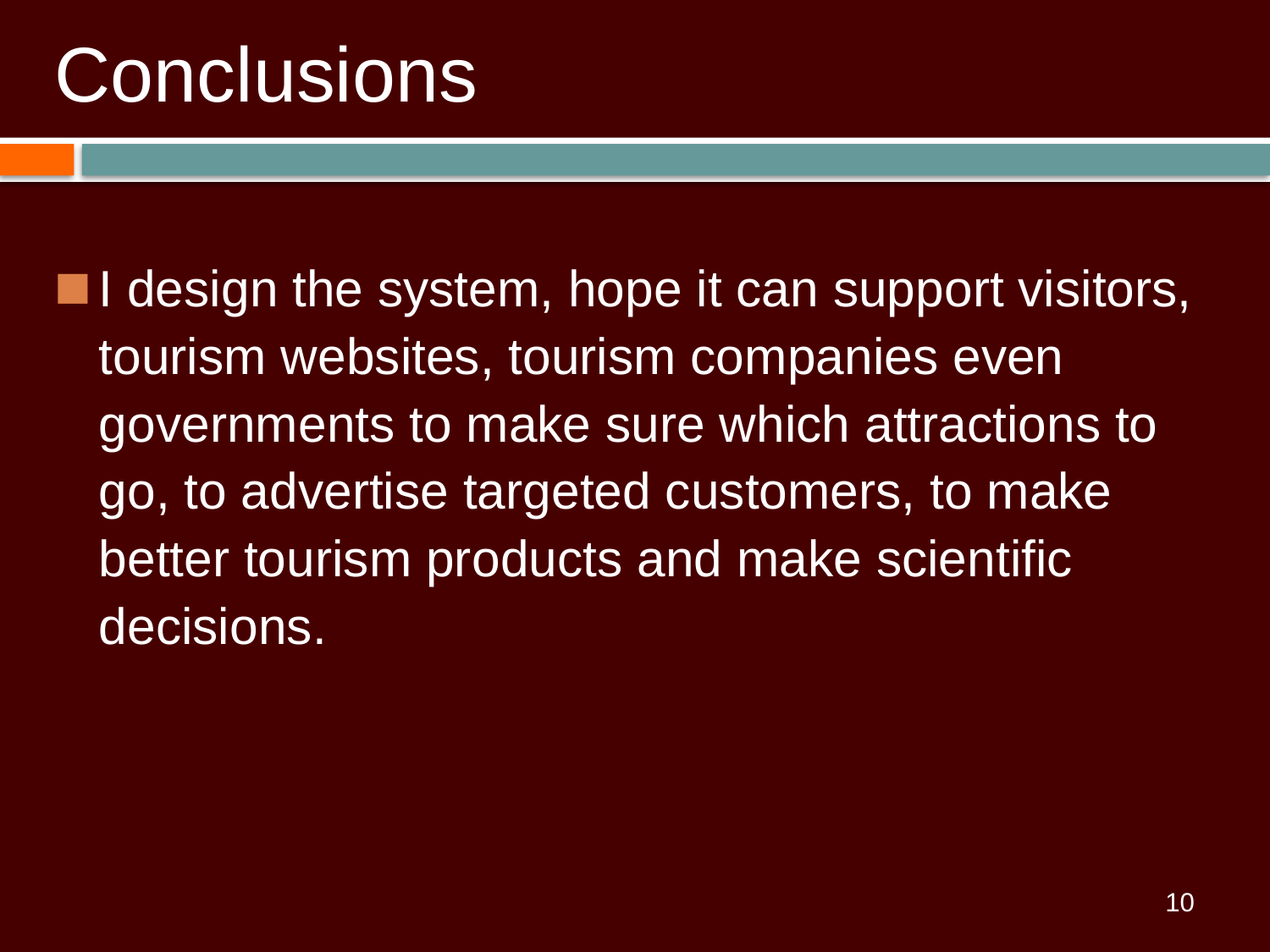

# Conclusions
I design the system, hope it can support visitors, tourism websites, tourism companies even governments to make sure which attractions to go, to advertise targeted customers, to make better tourism products and make scientific decisions.
10